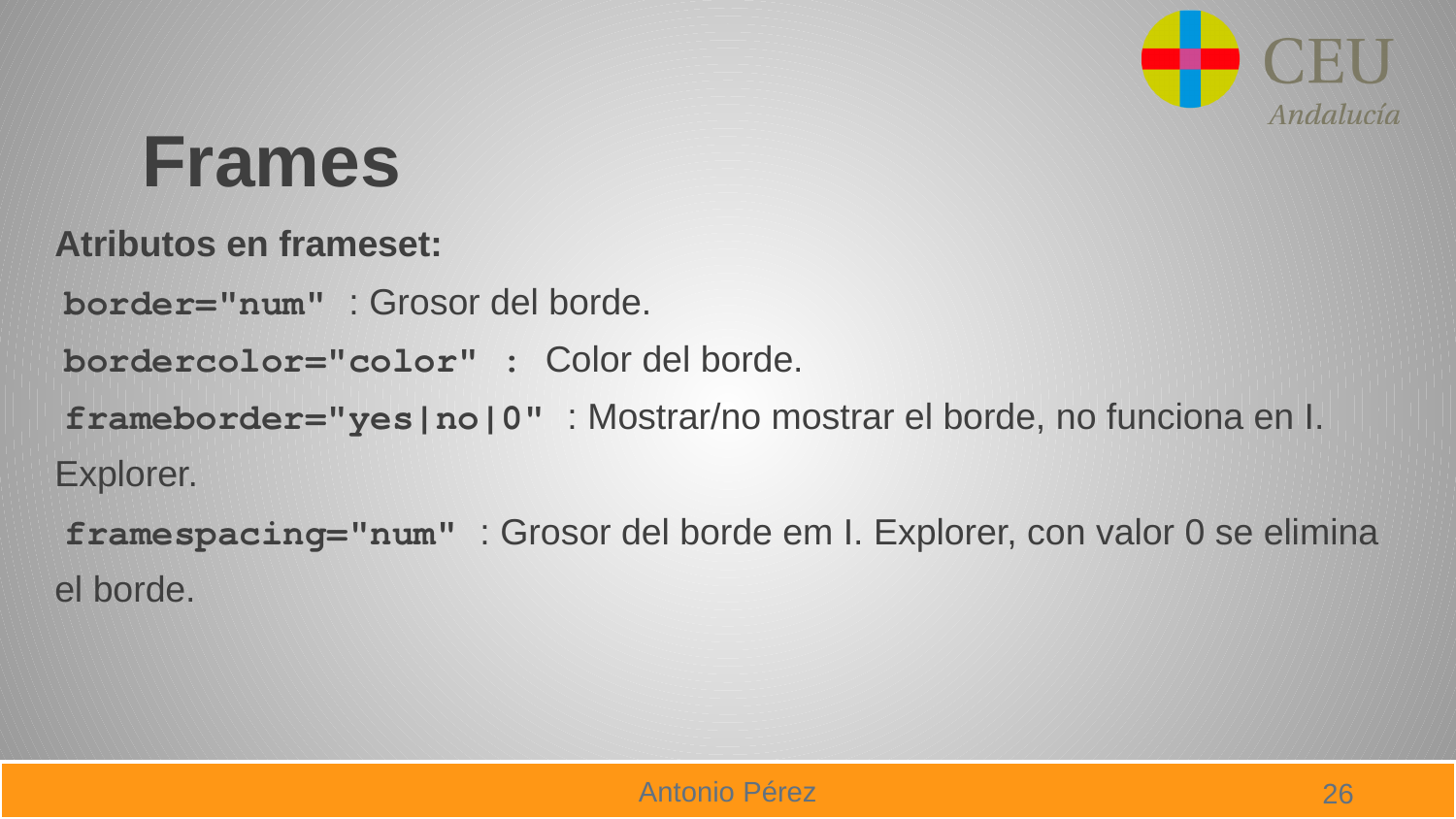

# Frames
Atributos en frameset:
 border="num" : Grosor del borde.
 bordercolor="color" : Color del borde.
 frameborder="yes|no|0" : Mostrar/no mostrar el borde, no funciona en I.
Explorer.
 framespacing="num" : Grosor del borde em I. Explorer, con valor 0 se elimina
el borde.